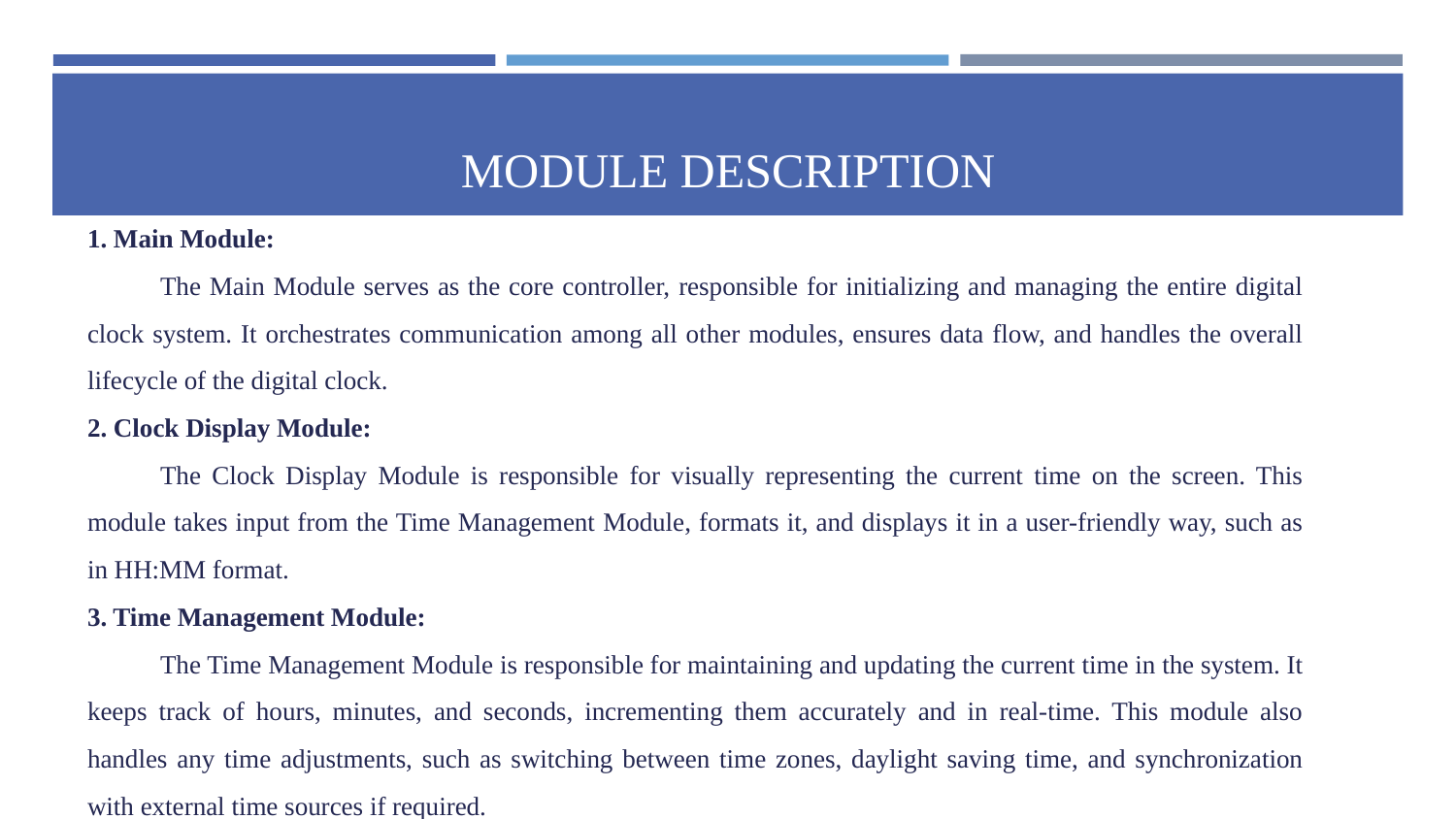

# MODULE DESCRIPTION
1. Main Module:
The Main Module serves as the core controller, responsible for initializing and managing the entire digital clock system. It orchestrates communication among all other modules, ensures data flow, and handles the overall lifecycle of the digital clock.
2. Clock Display Module:
The Clock Display Module is responsible for visually representing the current time on the screen. This module takes input from the Time Management Module, formats it, and displays it in a user-friendly way, such as in HH:MM format.
3. Time Management Module:
The Time Management Module is responsible for maintaining and updating the current time in the system. It keeps track of hours, minutes, and seconds, incrementing them accurately and in real-time. This module also handles any time adjustments, such as switching between time zones, daylight saving time, and synchronization with external time sources if required.

10